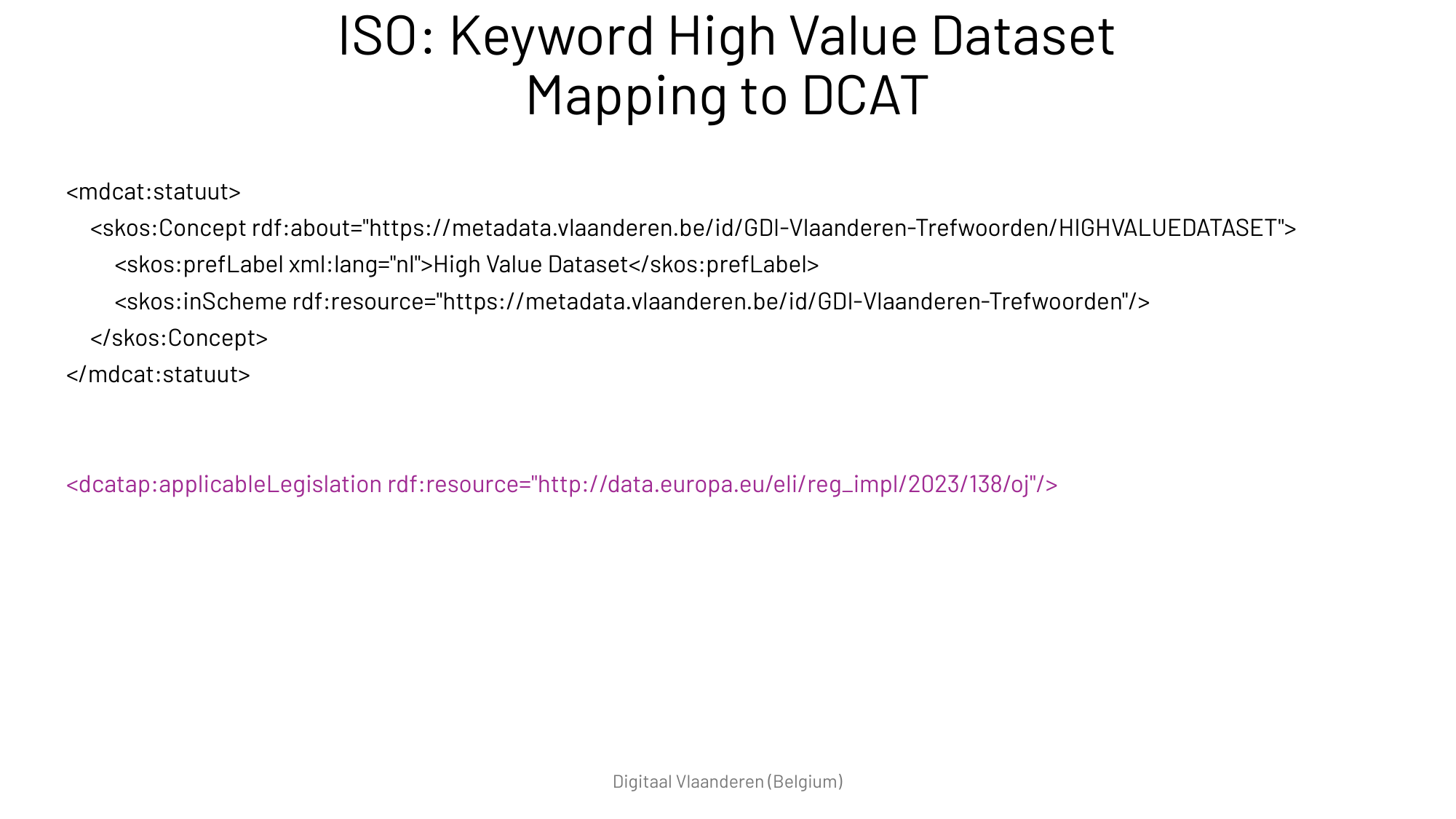

# ISO: Keyword High Value Dataset Mapping to DCAT
<mdcat:statuut>
 <skos:Concept rdf:about="https://metadata.vlaanderen.be/id/GDI-Vlaanderen-Trefwoorden/HIGHVALUEDATASET">
  <skos:prefLabel xml:lang="nl">High Value Dataset</skos:prefLabel>
  <skos:inScheme rdf:resource="https://metadata.vlaanderen.be/id/GDI-Vlaanderen-Trefwoorden"/>
 </skos:Concept>
</mdcat:statuut>

<dcatap:applicableLegislation rdf:resource="http://data.europa.eu/eli/reg_impl/2023/138/oj"/>
Digitaal Vlaanderen (Belgium)